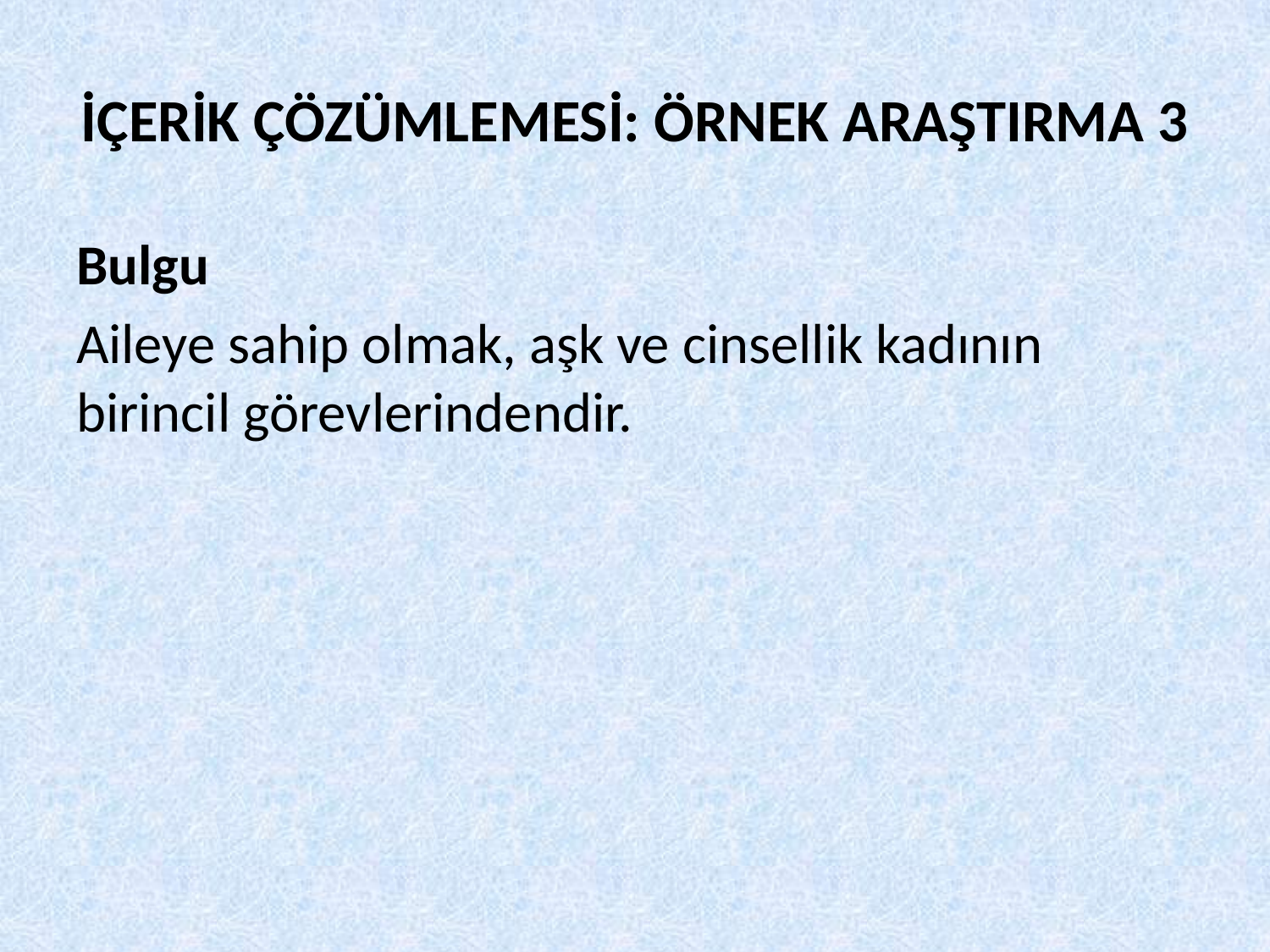

# İÇERİK ÇÖZÜMLEMESİ: ÖRNEK ARAŞTIRMA 3
Bulgu
Aileye sahip olmak, aşk ve cinsellik kadının birincil görevlerindendir.